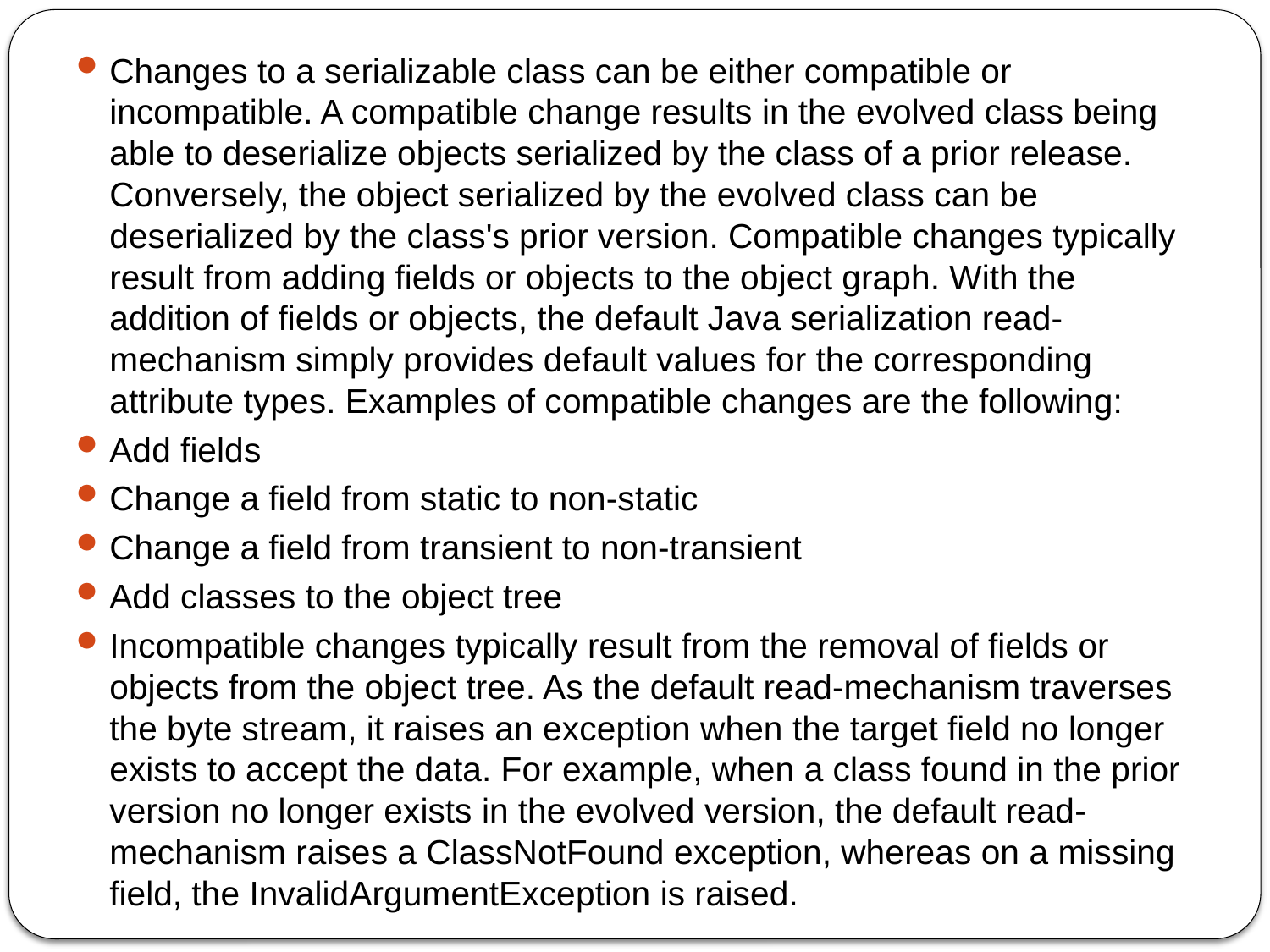

Changes to a serializable class can be either compatible or incompatible. A compatible change results in the evolved class being able to deserialize objects serialized by the class of a prior release. Conversely, the object serialized by the evolved class can be deserialized by the class's prior version. Compatible changes typically result from adding fields or objects to the object graph. With the addition of fields or objects, the default Java serialization read-mechanism simply provides default values for the corresponding attribute types. Examples of compatible changes are the following:
Add fields
Change a field from static to non-static
Change a field from transient to non-transient
Add classes to the object tree
Incompatible changes typically result from the removal of fields or objects from the object tree. As the default read-mechanism traverses the byte stream, it raises an exception when the target field no longer exists to accept the data. For example, when a class found in the prior version no longer exists in the evolved version, the default read-mechanism raises a ClassNotFound exception, whereas on a missing field, the InvalidArgumentException is raised.